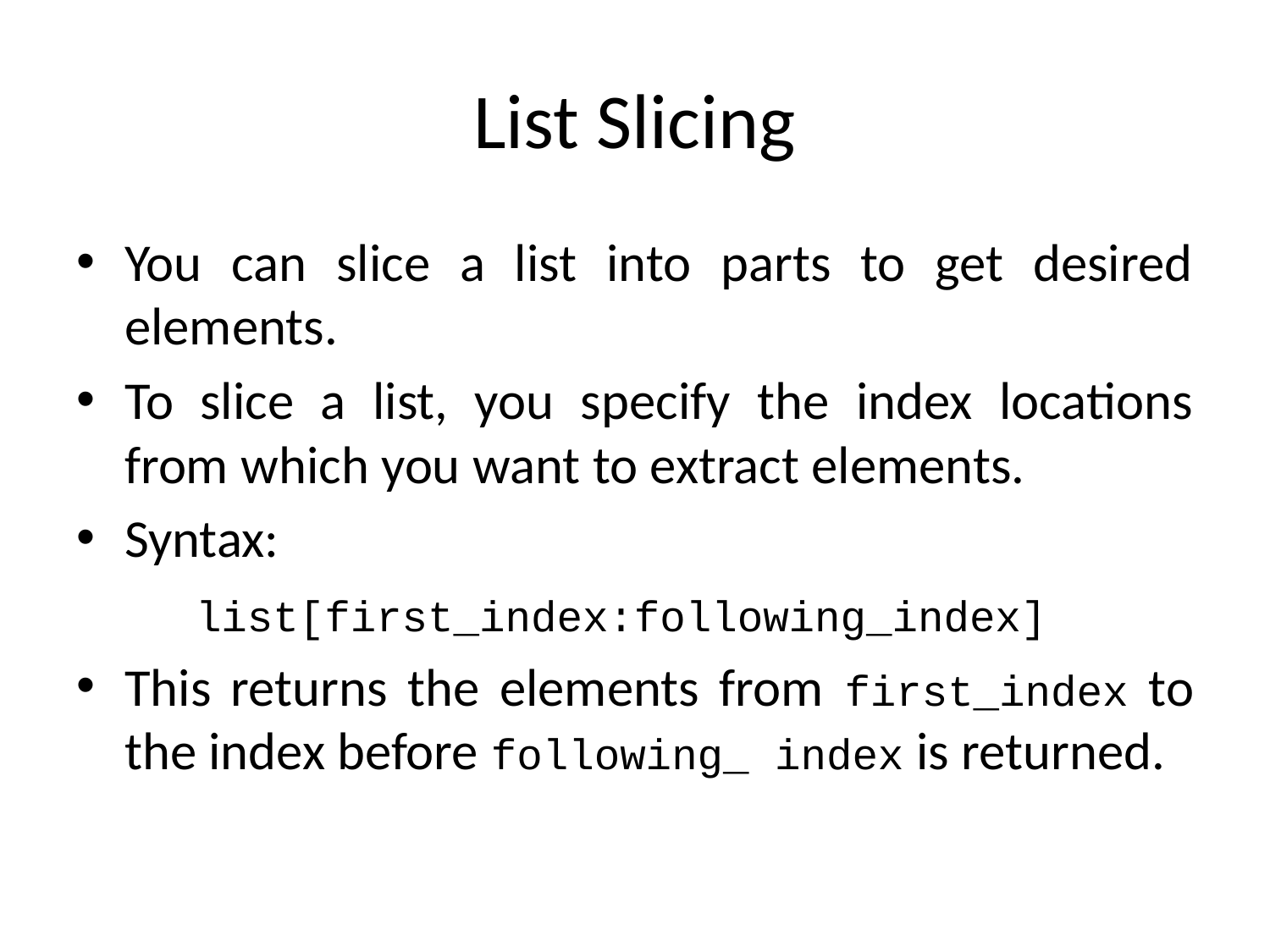

# List Slicing
You can slice a list into parts to get desired elements.
To slice a list, you specify the index locations from which you want to extract elements.
Syntax:
	list[first_index:following_index]
This returns the elements from first_index to the index before following_ index is returned.